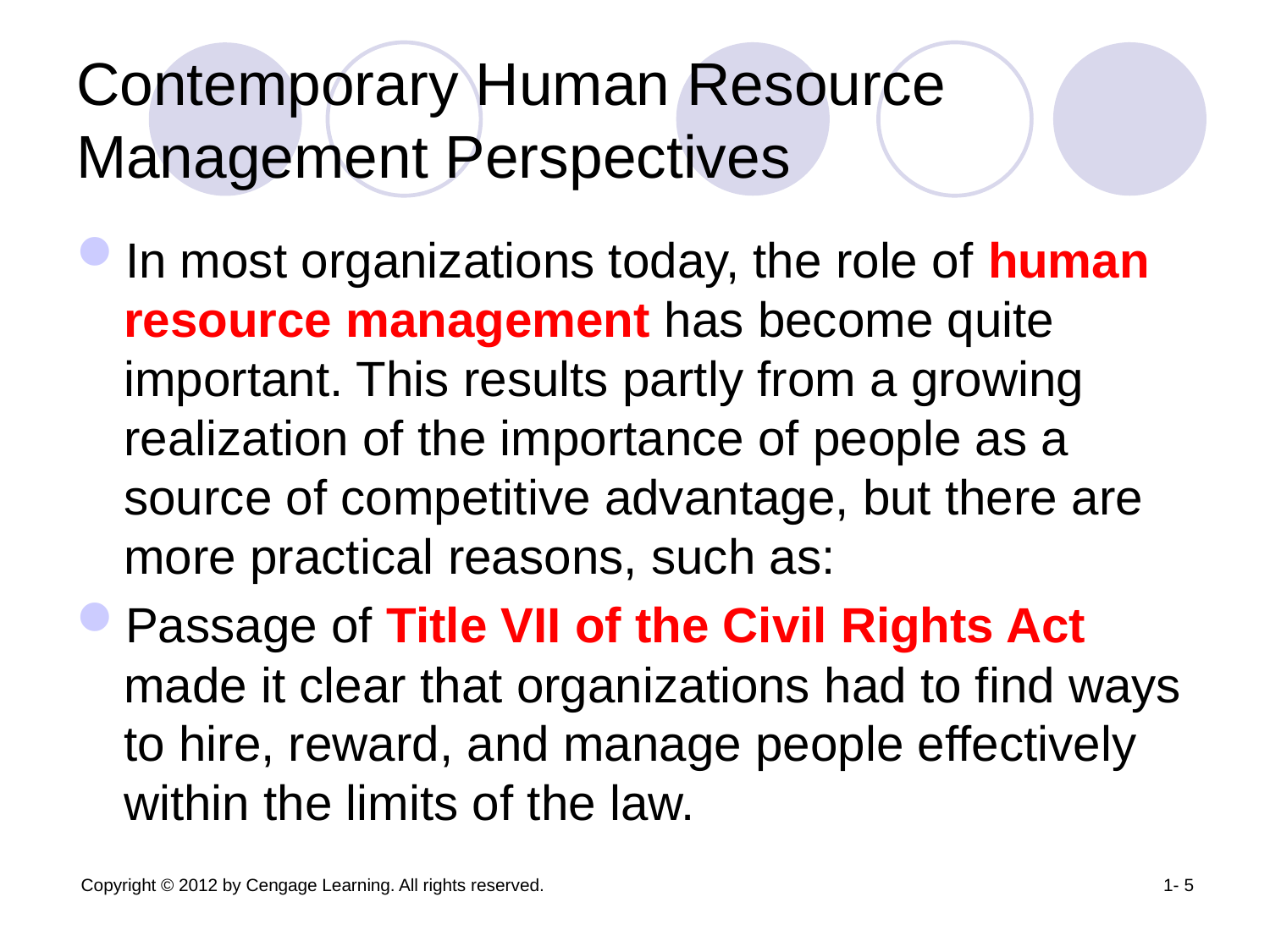

Contemporary Human Resource Management Perspectives
In most organizations today, the role of human resource management has become quite important. This results partly from a growing realization of the importance of people as a source of competitive advantage, but there are more practical reasons, such as:
Passage of Title VII of the Civil Rights Act made it clear that organizations had to find ways to hire, reward, and manage people effectively within the limits of the law.

 Copyright © 2012 by Cengage Learning. All rights reserved.
1- 5